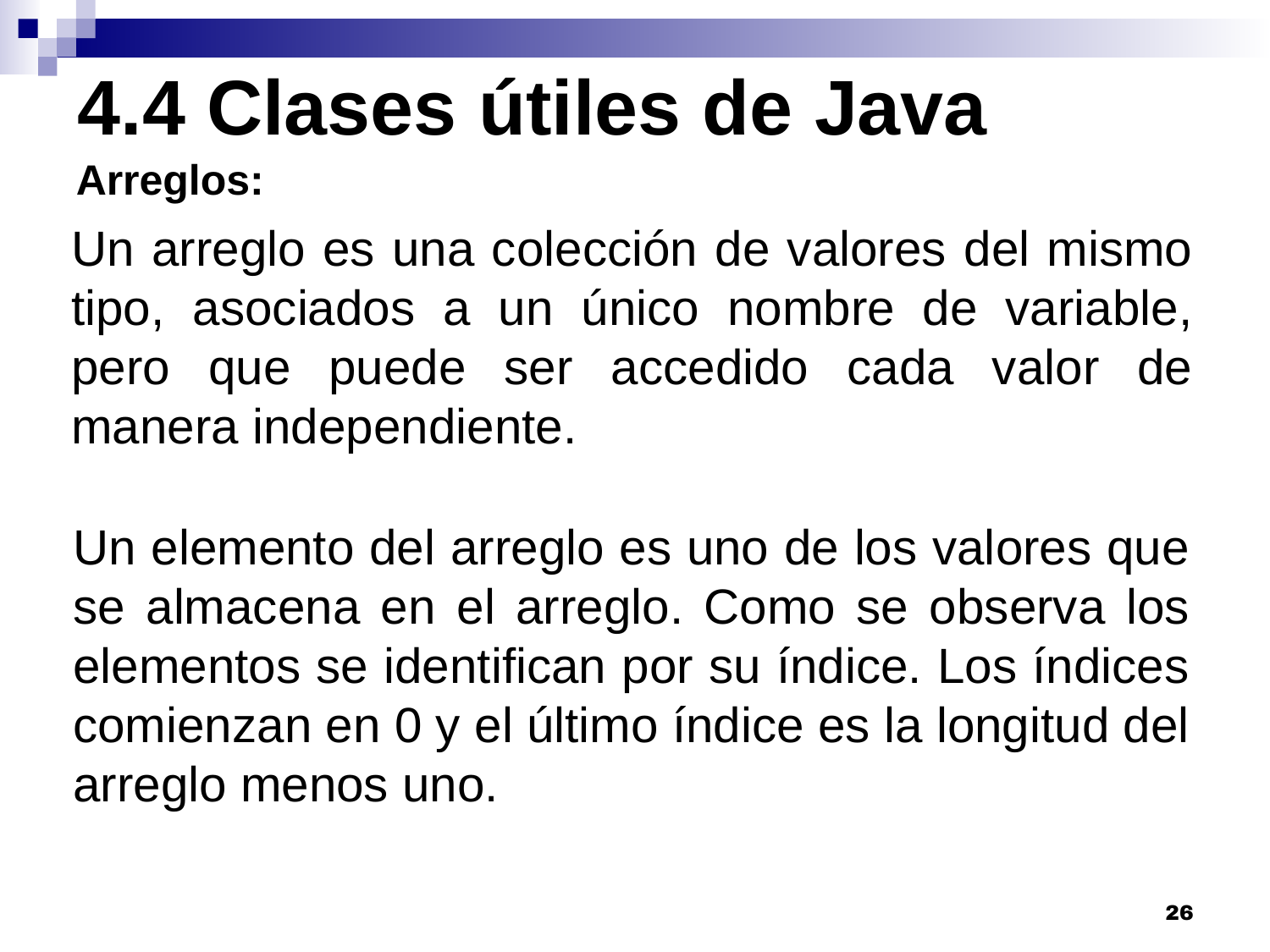

4.4 Clases útiles de Java
Arreglos:
Un arreglo es una colección de valores del mismo tipo, asociados a un único nombre de variable, pero que puede ser accedido cada valor de manera independiente.
Un elemento del arreglo es uno de los valores que se almacena en el arreglo. Como se observa los elementos se identifican por su índice. Los índices comienzan en 0 y el último índice es la longitud del arreglo menos uno.
26